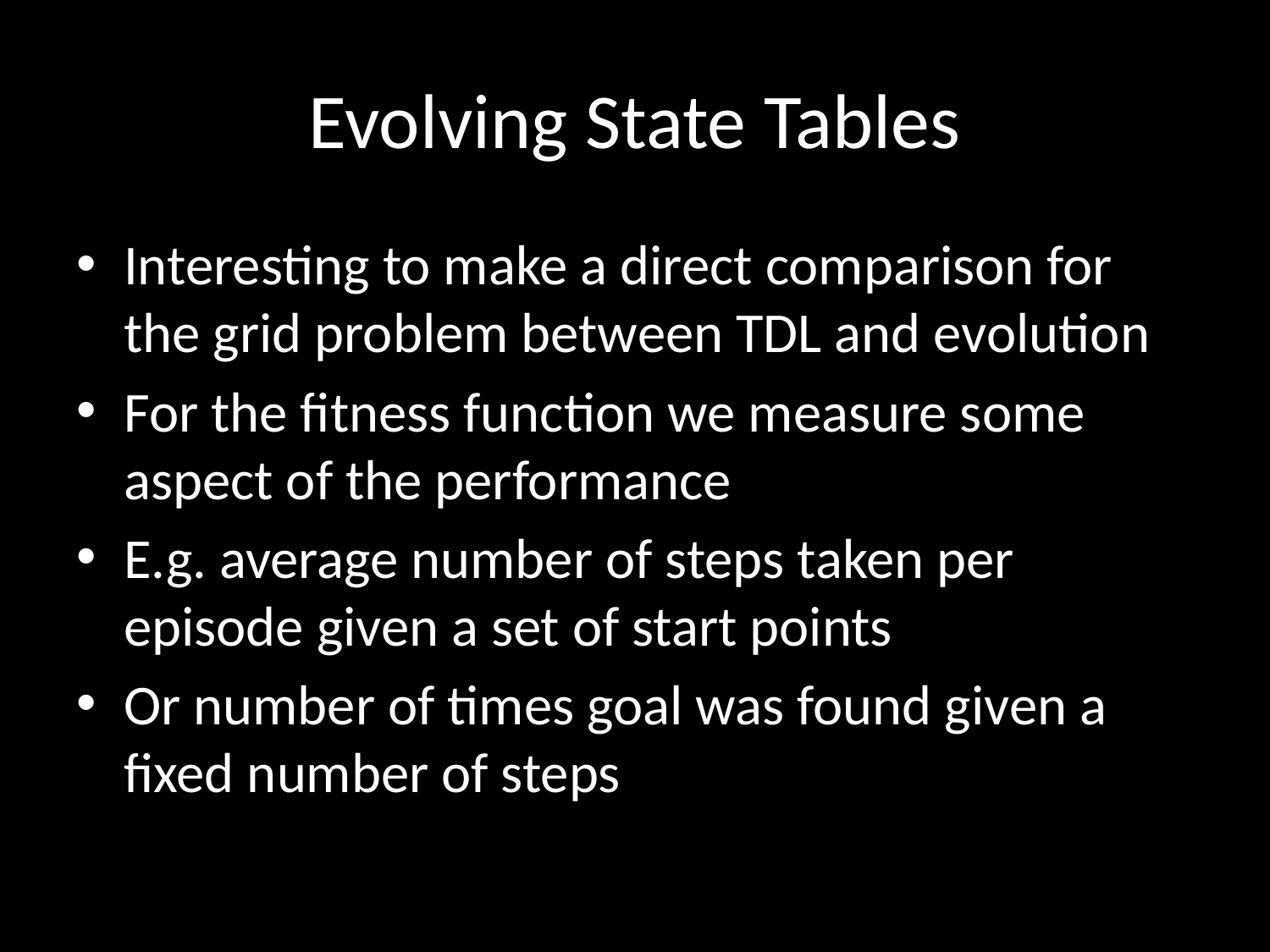

# Evolving State Tables
Interesting to make a direct comparison for the grid problem between TDL and evolution
For the fitness function we measure some aspect of the performance
E.g. average number of steps taken per episode given a set of start points
Or number of times goal was found given a fixed number of steps